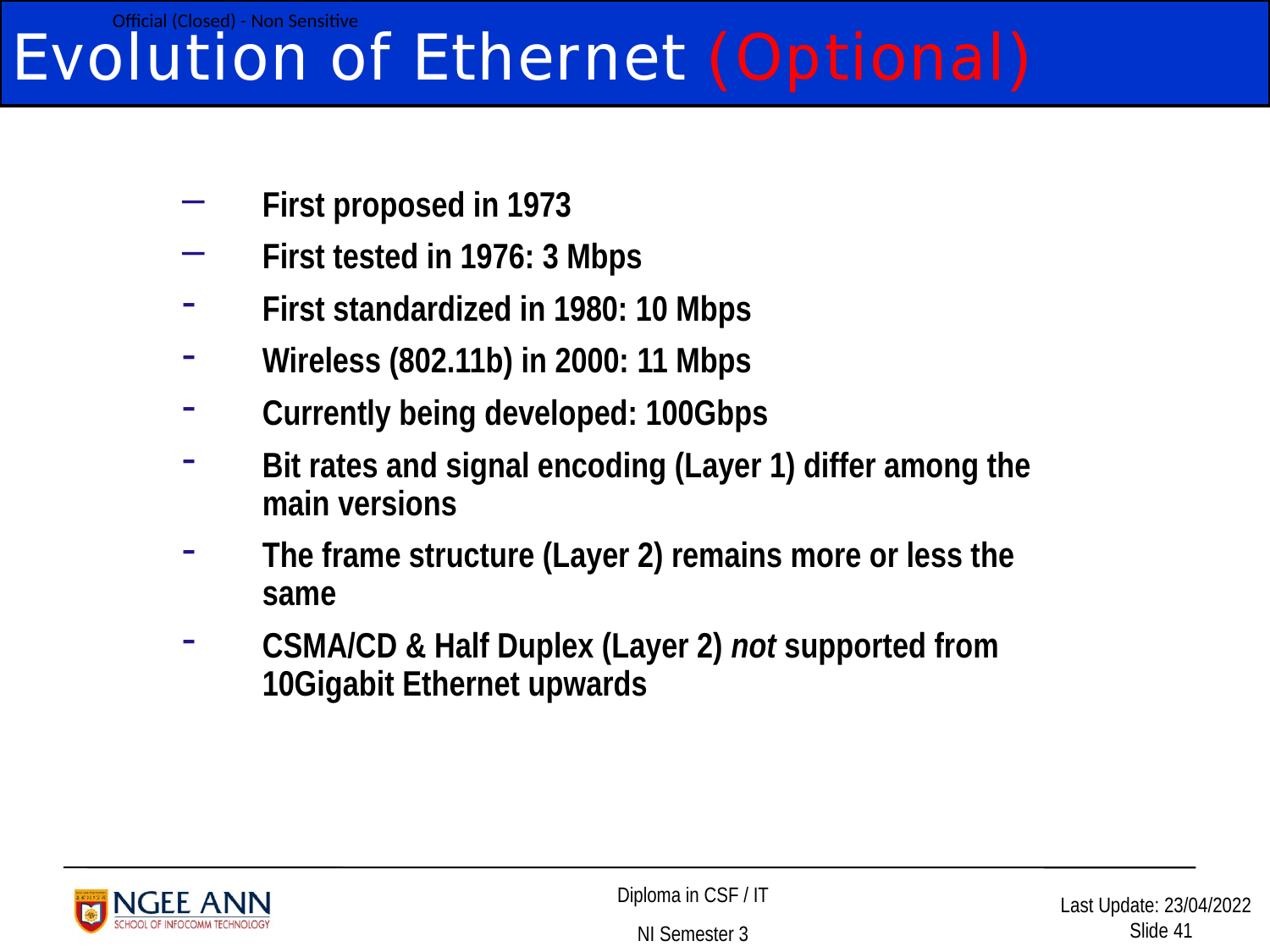

Evolution of Ethernet (Optional)
First proposed in 1973
First tested in 1976: 3 Mbps
First standardized in 1980: 10 Mbps
Wireless (802.11b) in 2000: 11 Mbps
Currently being developed: 100Gbps
Bit rates and signal encoding (Layer 1) differ among the main versions
The frame structure (Layer 2) remains more or less the same
CSMA/CD & Half Duplex (Layer 2) not supported from 10Gigabit Ethernet upwards

Last Update: 29/9/2015
Slide 41